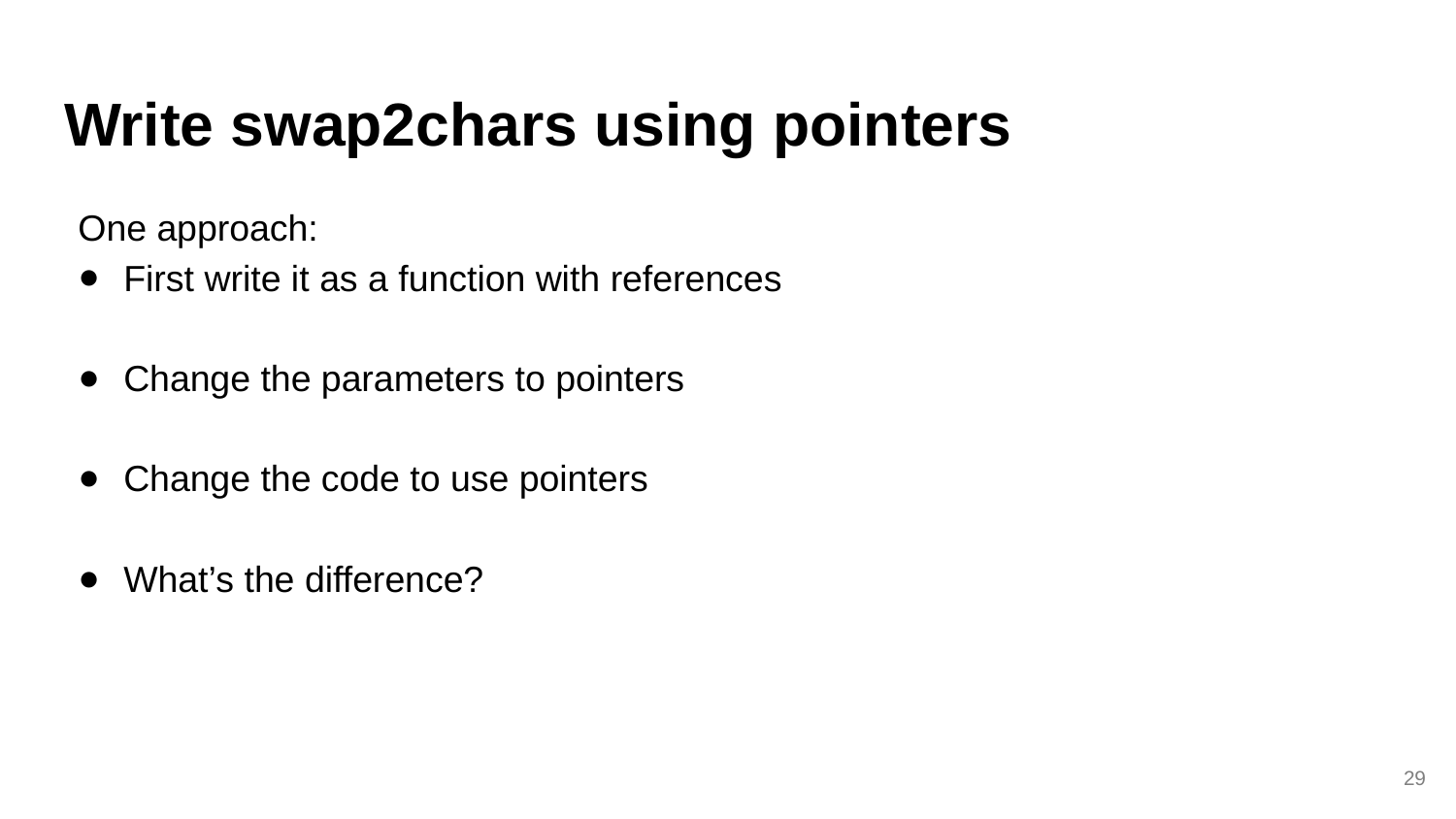

# Write swap2chars using pointers
One approach:
First write it as a function with references

Change the parameters to pointers

Change the code to use pointers

What’s the difference?

29